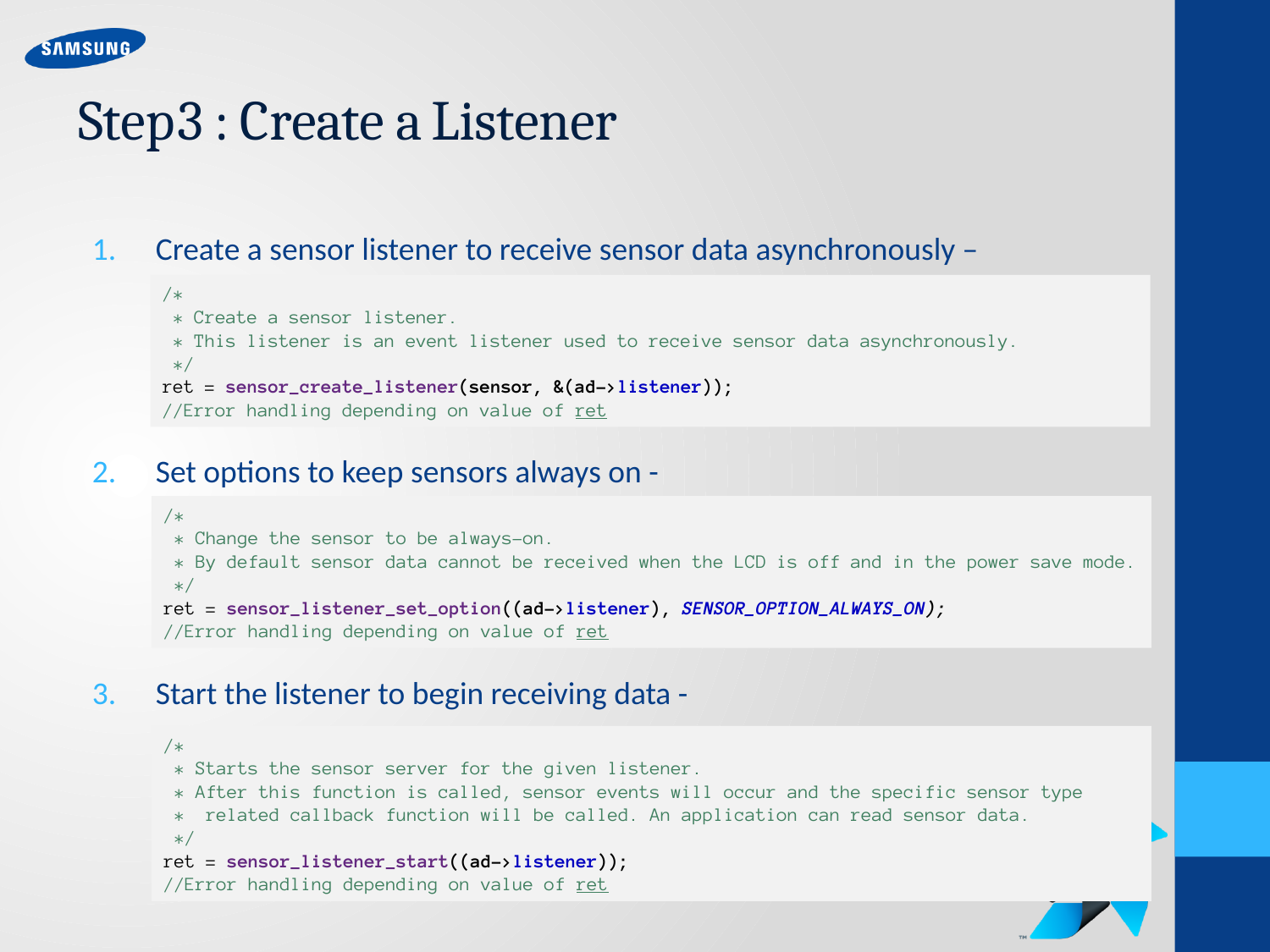

# Step3 : Create a Listener
Create a sensor listener to receive sensor data asynchronously –
Set options to keep sensors always on -
Start the listener to begin receiving data -
/*
 * Create a sensor listener.
 * This listener is an event listener used to receive sensor data asynchronously.
 */
ret = sensor_create_listener(sensor, &(ad->listener));
//Error handling depending on value of ret
/*
 * Change the sensor to be always-on.
 * By default sensor data cannot be received when the LCD is off and in the power save mode.
 */
ret = sensor_listener_set_option((ad->listener), SENSOR_OPTION_ALWAYS_ON);
//Error handling depending on value of ret
/*
 * Starts the sensor server for the given listener.
 * After this function is called, sensor events will occur and the specific sensor type
 *  related callback function will be called. An application can read sensor data.
 */
ret = sensor_listener_start((ad->listener));
//Error handling depending on value of ret